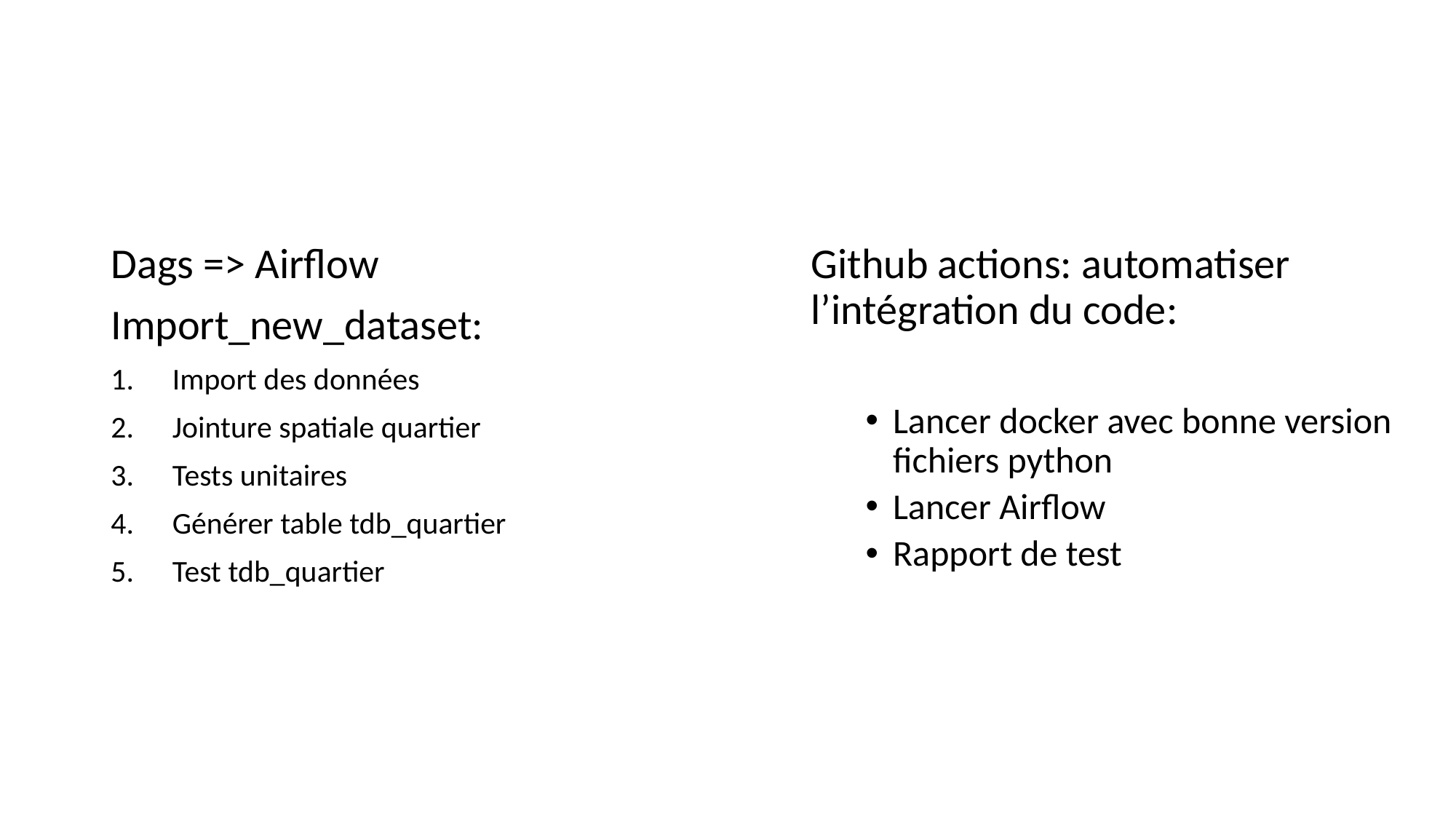

#
Dags => Airflow
Import_new_dataset:
Import des données
Jointure spatiale quartier
Tests unitaires
Générer table tdb_quartier
Test tdb_quartier

Github actions: automatiser l’intégration du code:

Lancer docker avec bonne version fichiers python
Lancer Airflow
Rapport de test